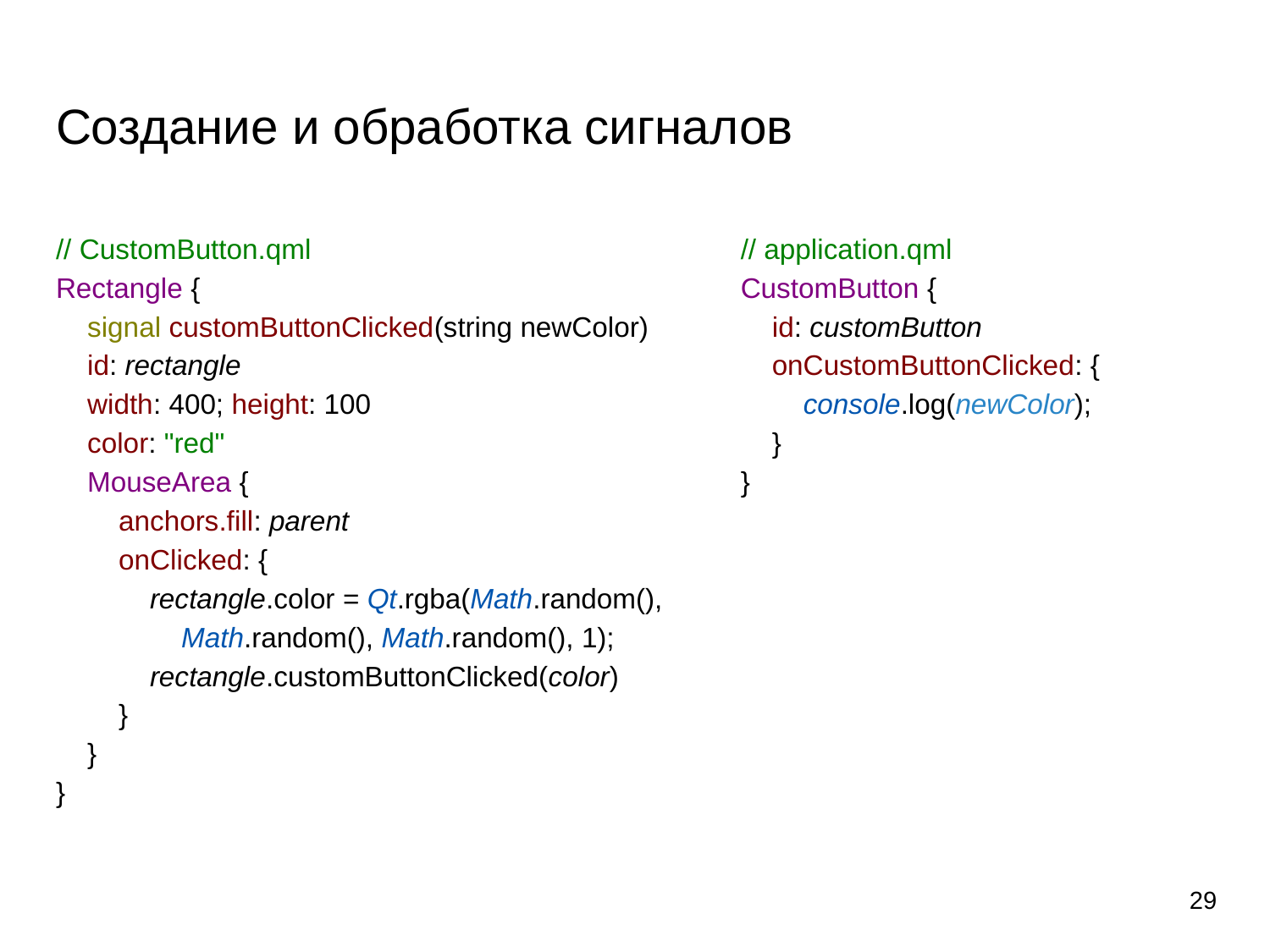

# Создание и обработка сигналов
// CustomButton.qml
Rectangle {
    signal customButtonClicked(string newColor)
    id: rectangle
    width: 400; height: 100
    color: "red"
    MouseArea {
        anchors.fill: parent
        onClicked: {
            rectangle.color = Qt.rgba(Math.random(),
                Math.random(), Math.random(), 1);
            rectangle.customButtonClicked(color)
        }
    }
}

// application.qml
CustomButton {
    id: customButton
    onCustomButtonClicked: {
        console.log(newColor);
    }
}

29